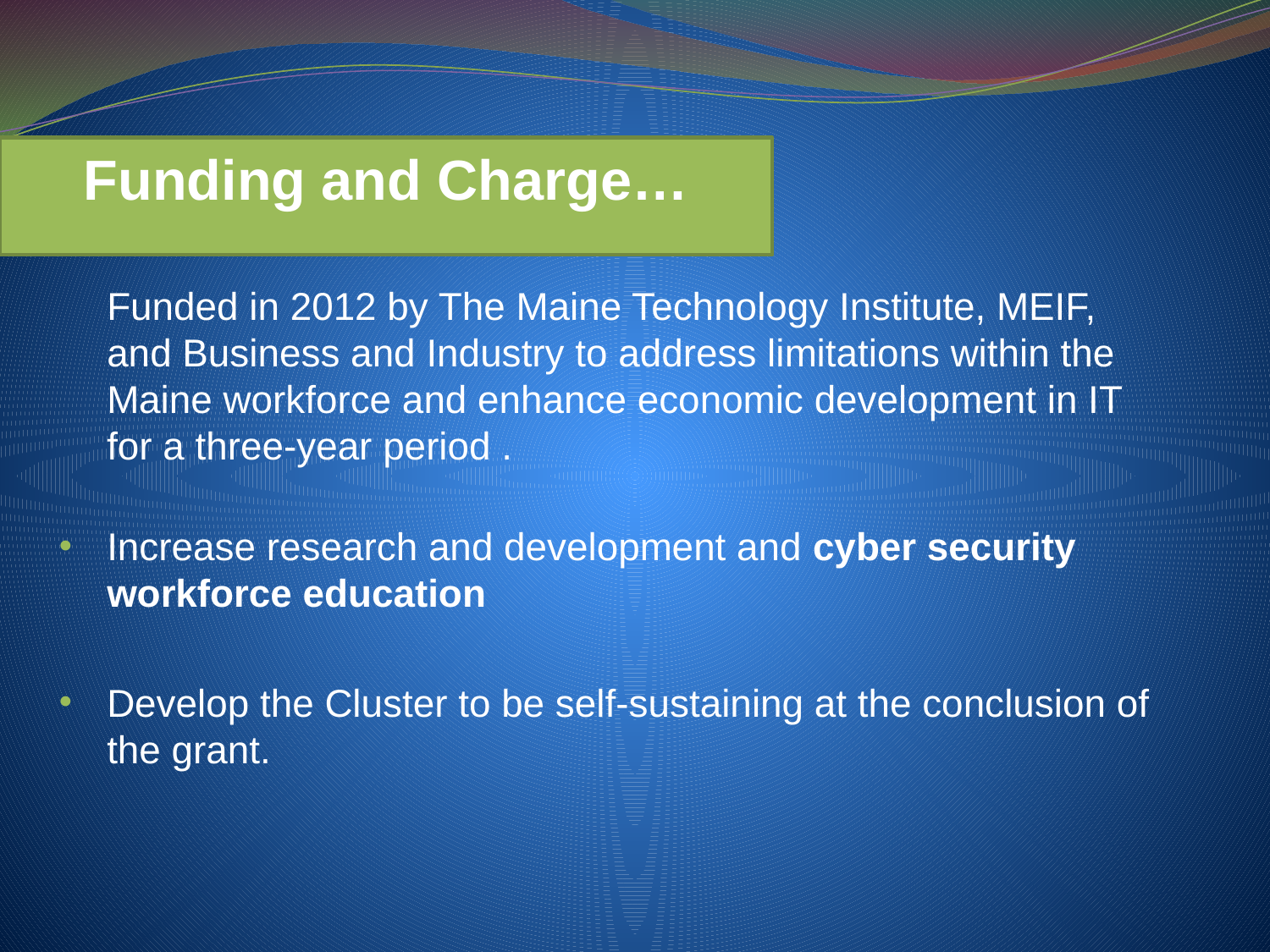

Funding and Charge…
	Funded in 2012 by The Maine Technology Institute, MEIF, and Business and Industry to address limitations within the Maine workforce and enhance economic development in IT for a three-year period .
Increase research and development and cyber security workforce education

Develop the Cluster to be self-sustaining at the conclusion of the grant.